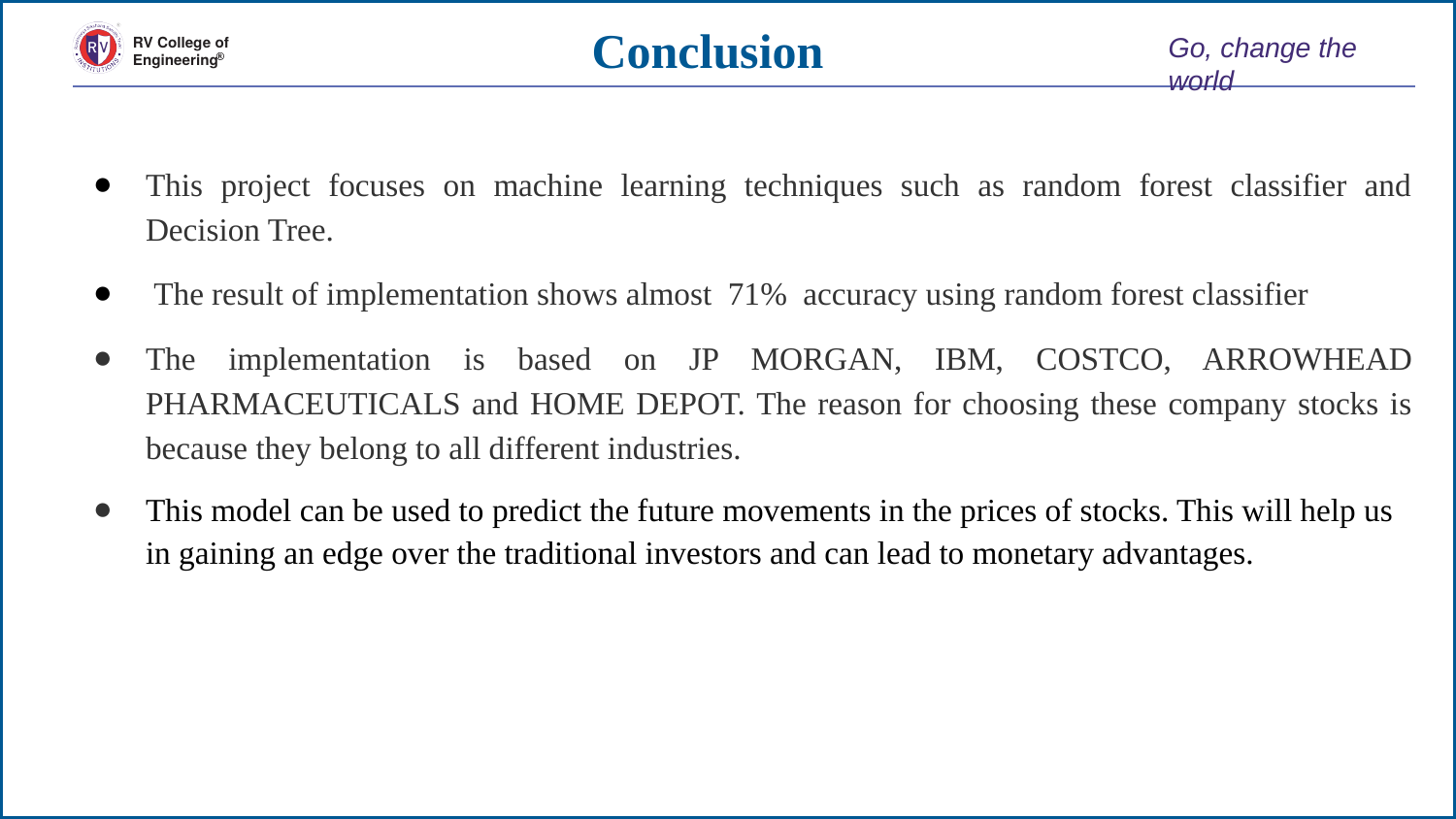

# Conclusion

This project focuses on machine learning techniques such as random forest classifier and Decision Tree.
 The result of implementation shows аlmоst  71%  ассurасy using random forest classifier
The implementation is based on JP MORGAN, IBM, COSTCO, ARROWHEAD PHARMACEUTICALS and HOME DEPOT. The reason for choosing these company stocks is because they belong to all different industries.
This model can be used to predict the future movements in the prices of stocks. This will help us in gaining an edge over the traditional investors and can lead to monetary advantages.